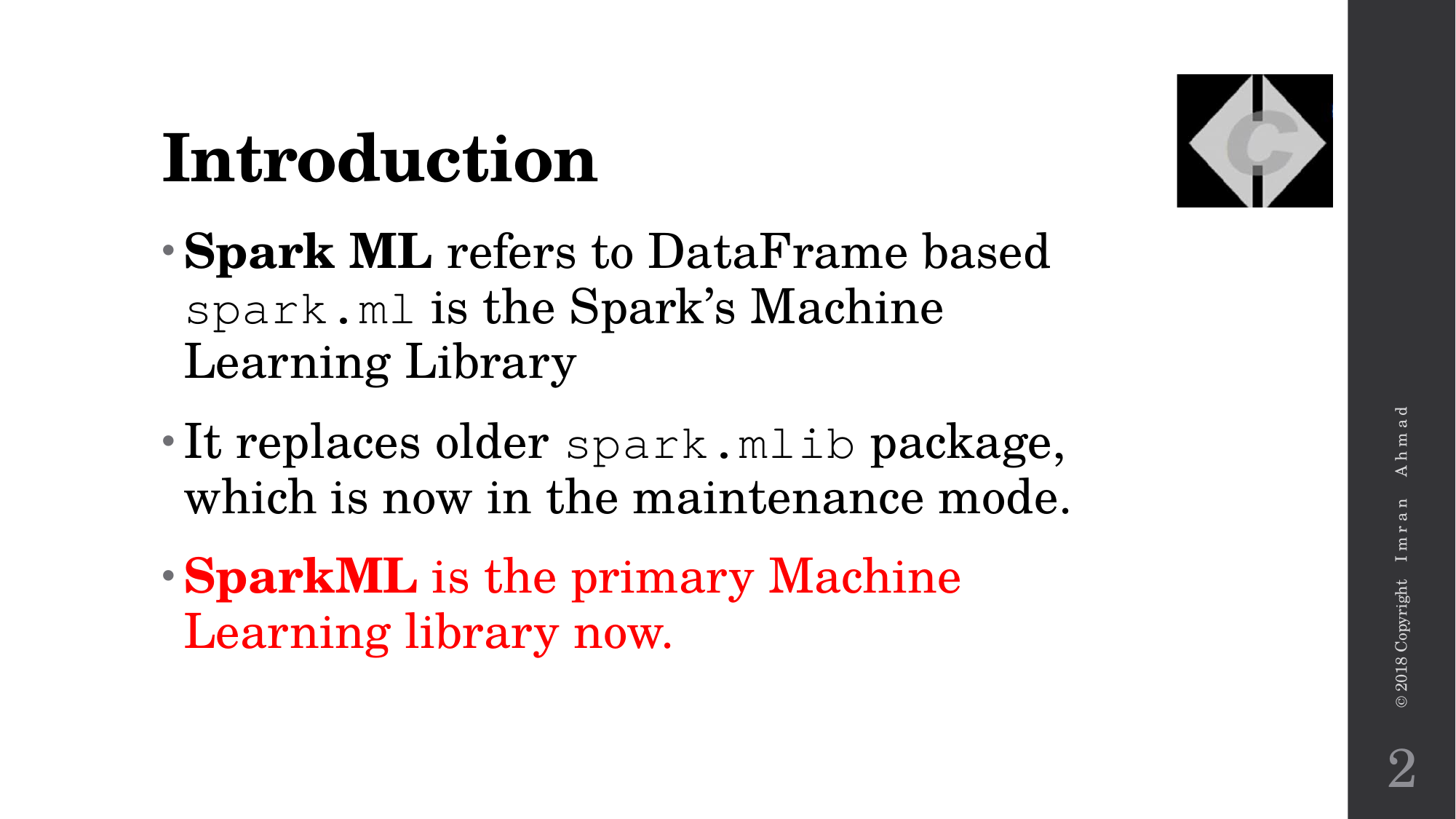

# Introduction
Spark ML refers to DataFrame based spark.ml is the Spark’s Machine Learning Library
It replaces older spark.mlib package, which is now in the maintenance mode.
SparkML is the primary Machine Learning library now.

© 2018 Copyright    I m r a n     A h m a d
2